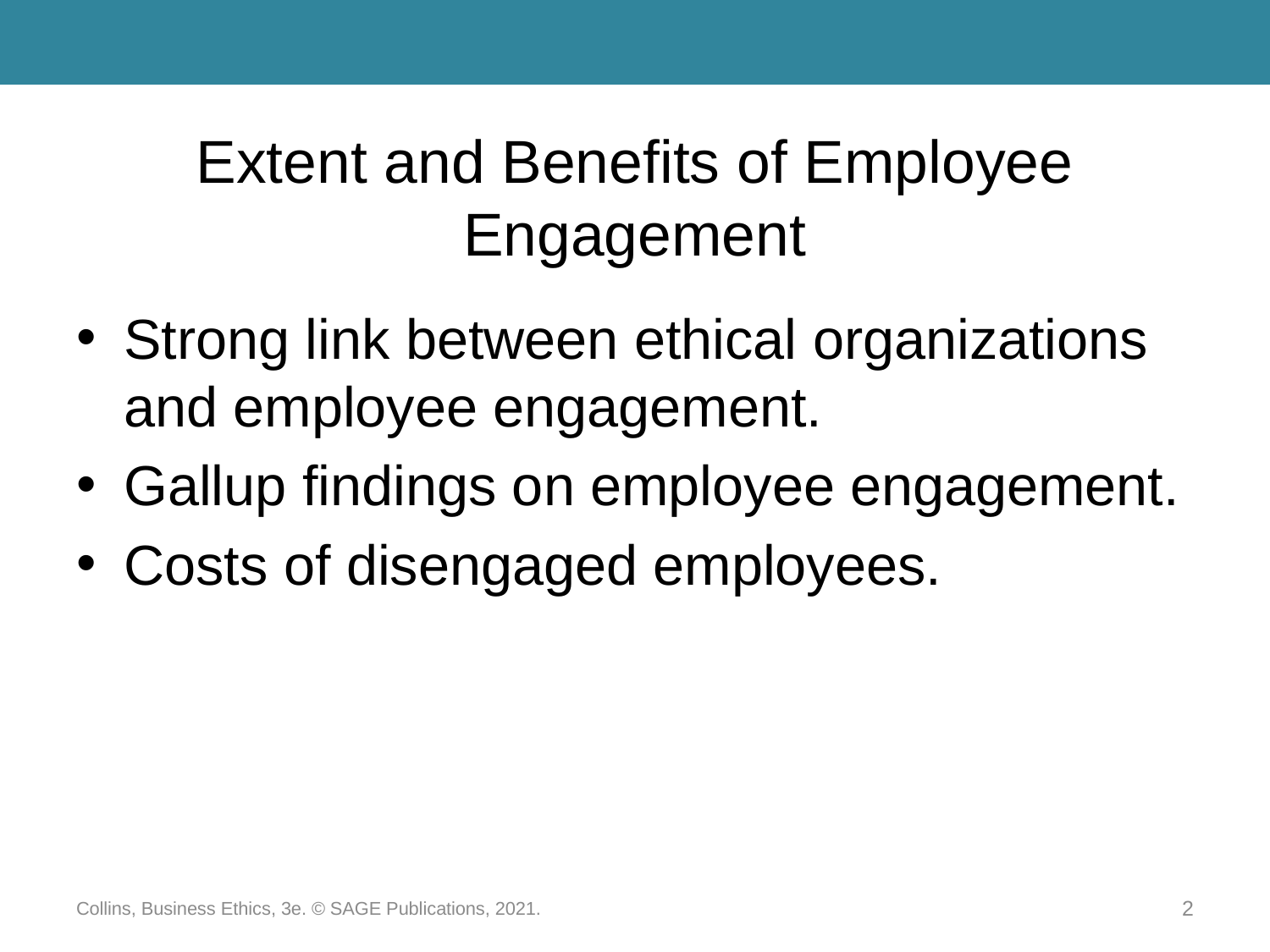

# Extent and Benefits of Employee Engagement
Strong link between ethical organizations and employee engagement.
Gallup findings on employee engagement.
Costs of disengaged employees.
Collins, Business Ethics, 3e. © SAGE Publications, 2021.
2